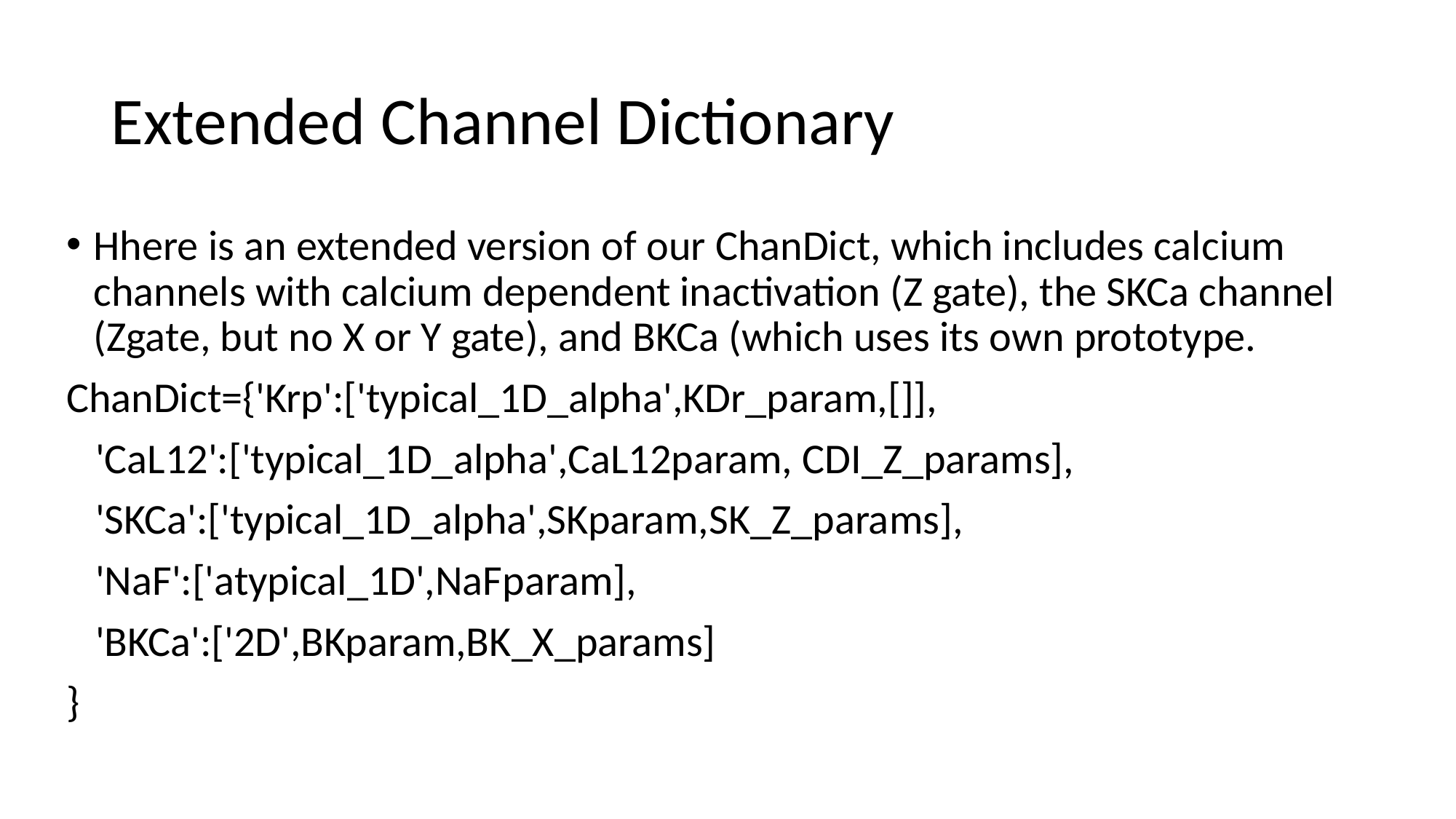

# Extended Channel Dictionary
Hhere is an extended version of our ChanDict, which includes calcium channels with calcium dependent inactivation (Z gate), the SKCa channel (Zgate, but no X or Y gate), and BKCa (which uses its own prototype.
ChanDict={'Krp':['typical_1D_alpha',KDr_param,[]],
   'CaL12':['typical_1D_alpha',CaL12param, CDI_Z_params],
   'SKCa':['typical_1D_alpha',SKparam,SK_Z_params],
   'NaF':['atypical_1D',NaFparam],
   'BKCa':['2D',BKparam,BK_X_params]
}